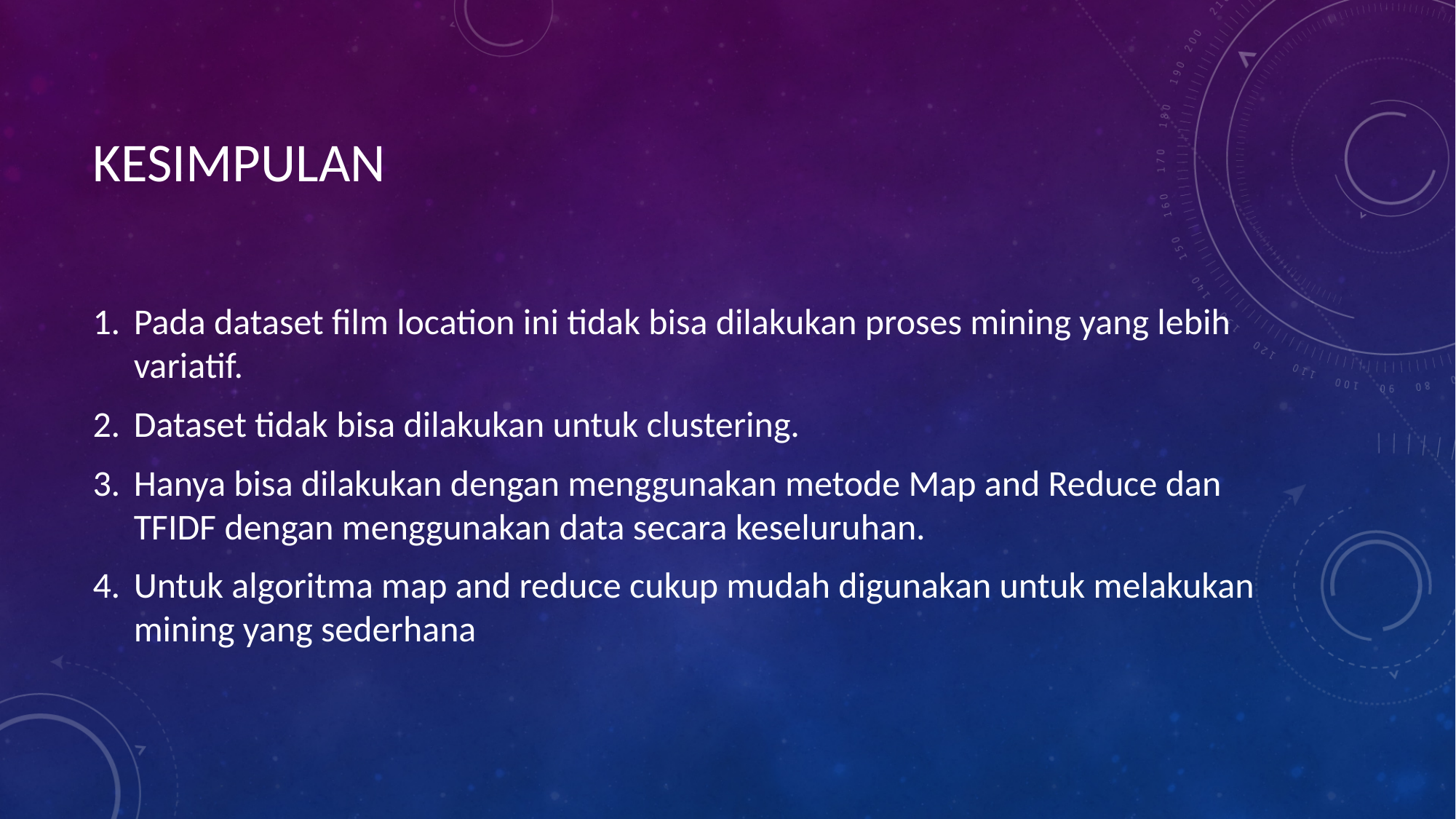

# Kesimpulan
Pada dataset film location ini tidak bisa dilakukan proses mining yang lebih variatif.
Dataset tidak bisa dilakukan untuk clustering.
Hanya bisa dilakukan dengan menggunakan metode Map and Reduce dan TFIDF dengan menggunakan data secara keseluruhan.
Untuk algoritma map and reduce cukup mudah digunakan untuk melakukan mining yang sederhana